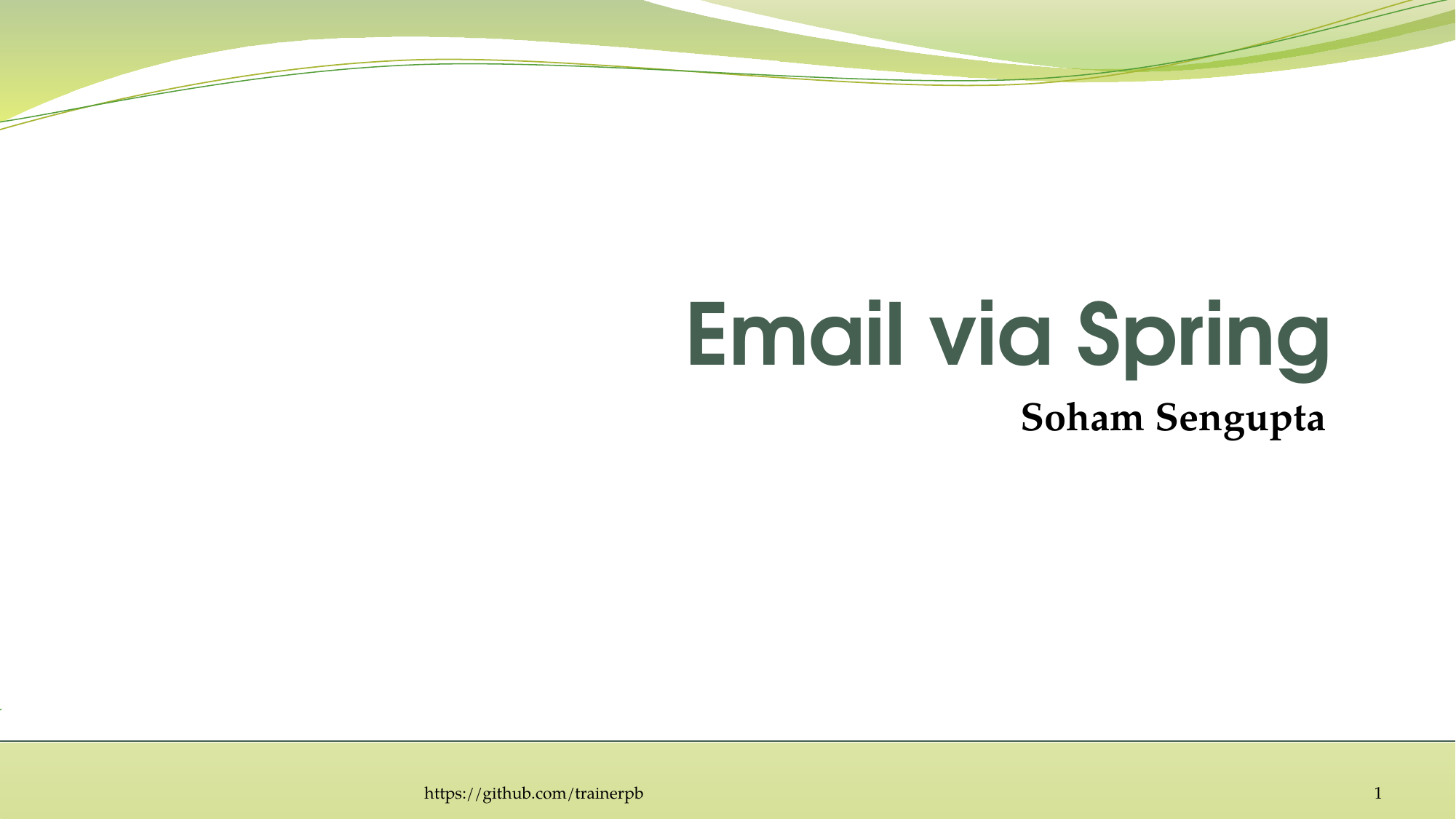

# Email via Spring
Soham Sengupta

https://github.com/trainerpb
1